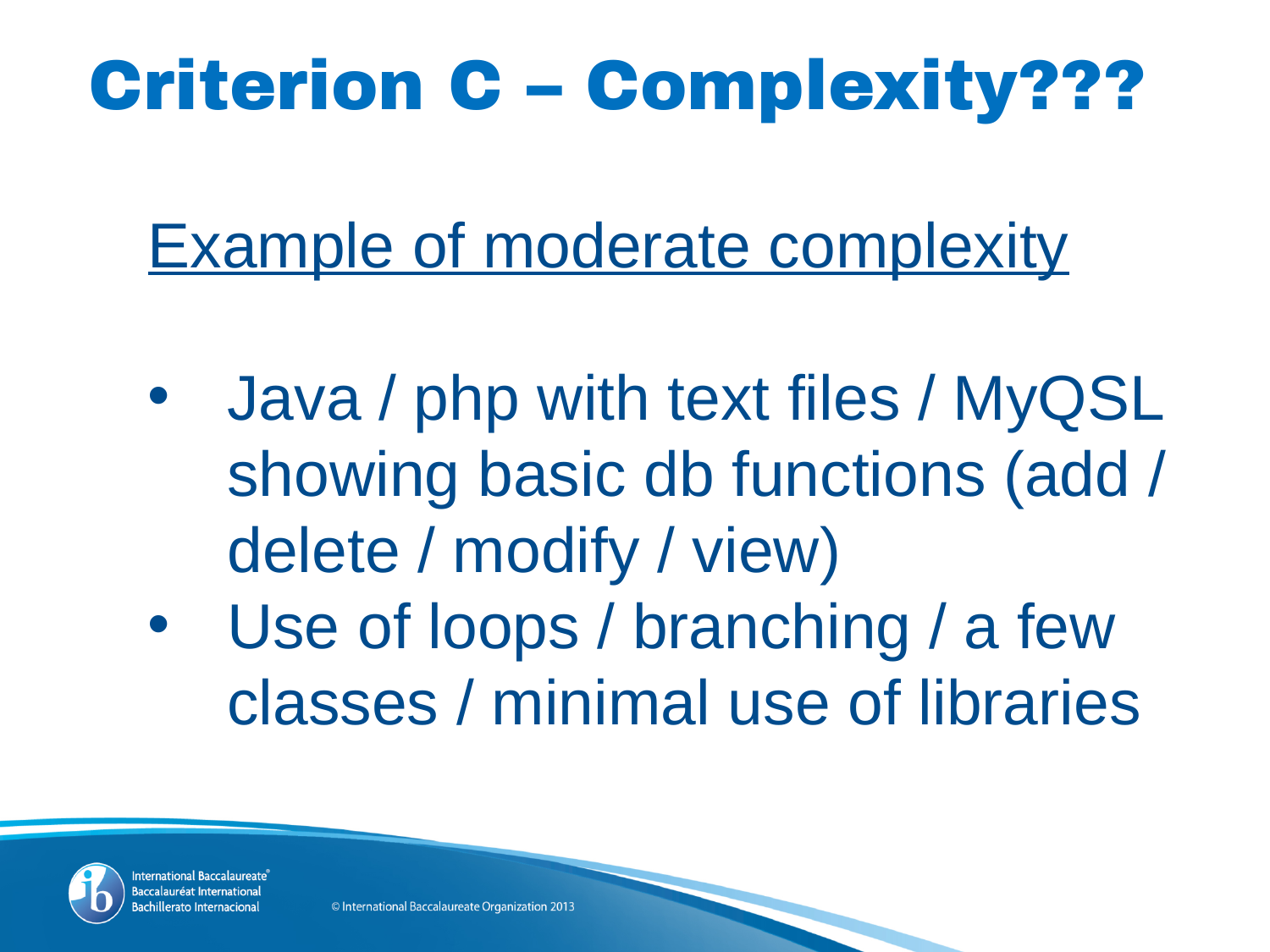

# Criterion C – Complexity???
Example of moderate complexity

Java / php with text files / MyQSL showing basic db functions (add / delete / modify / view)
Use of loops / branching / a few classes / minimal use of libraries